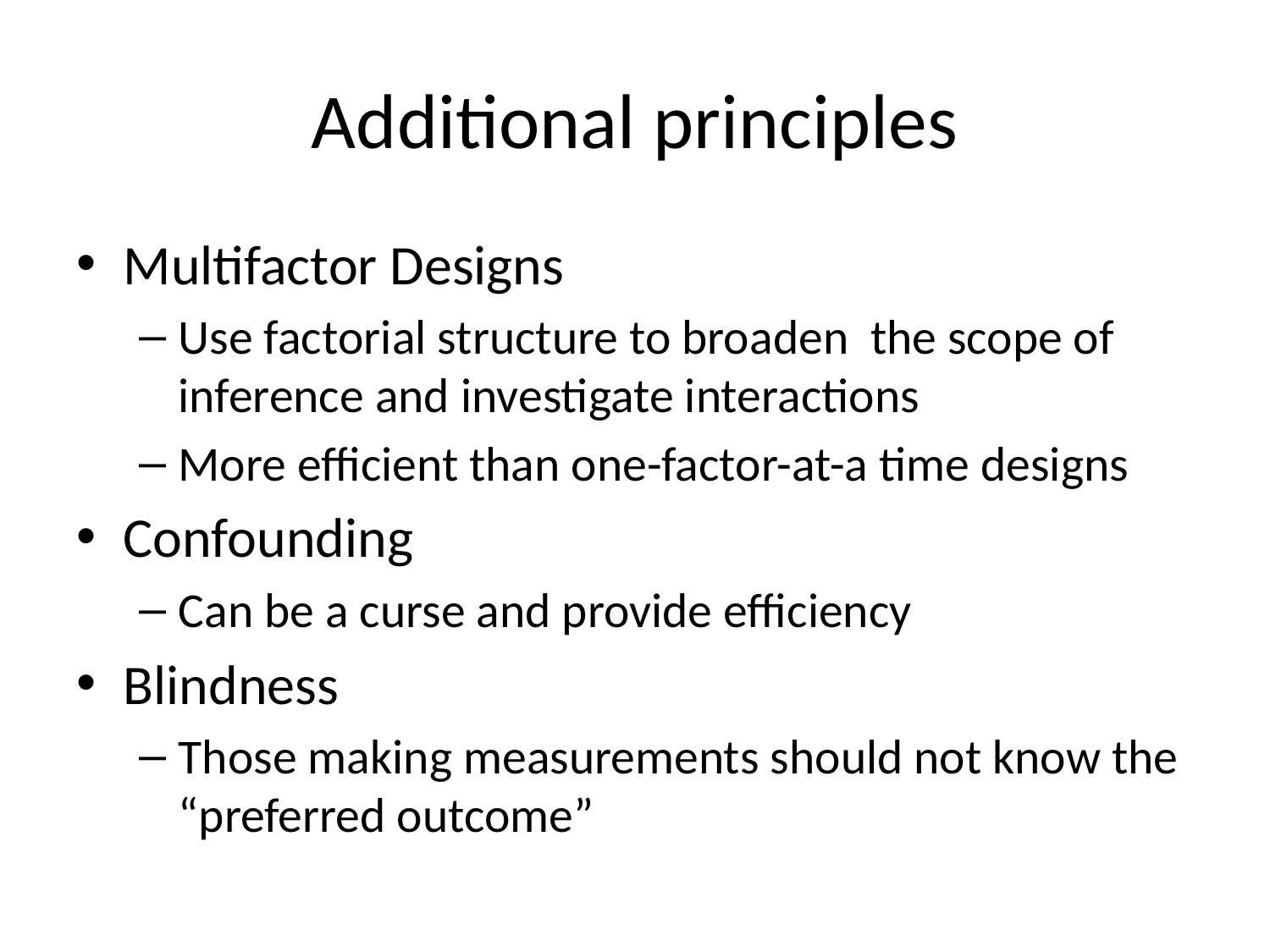

# Additional principles
Multifactor Designs
Use factorial structure to broaden  the scope of inference and investigate interactions
More efficient than one-factor-at-a time designs
Confounding
Can be a curse and provide efficiency
Blindness
Those making measurements should not know the “preferred outcome”